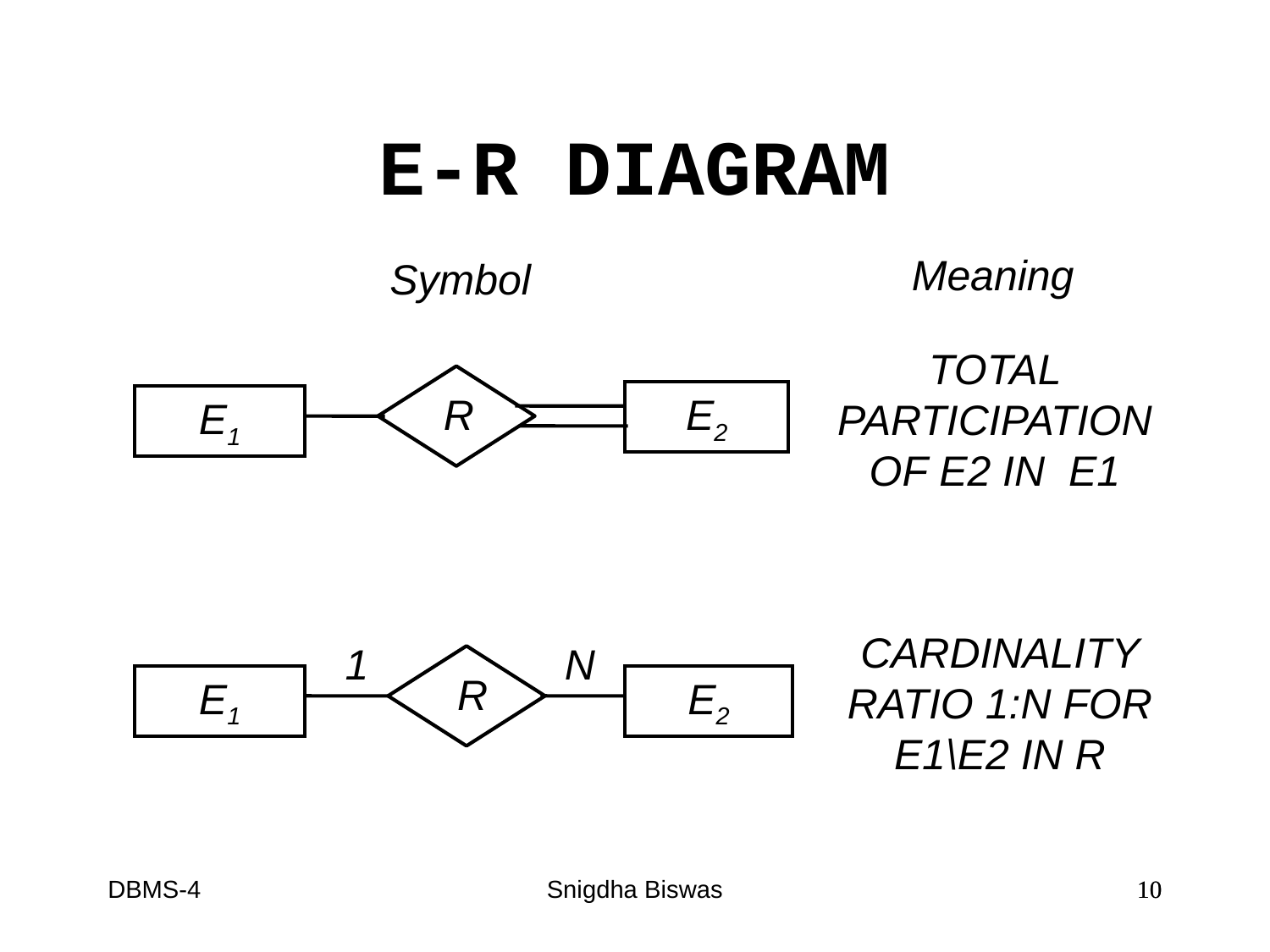

E-R DIAGRAM
Meaning
Symbol
TOTAL PARTICIPATION OF E2 IN  E1

R
E2
E1

CARDINALITY RATIO 1:N FOR E1\E2 IN R
1
N

R
E1
E2

DBMS-4
Snigdha Biswas
10
10